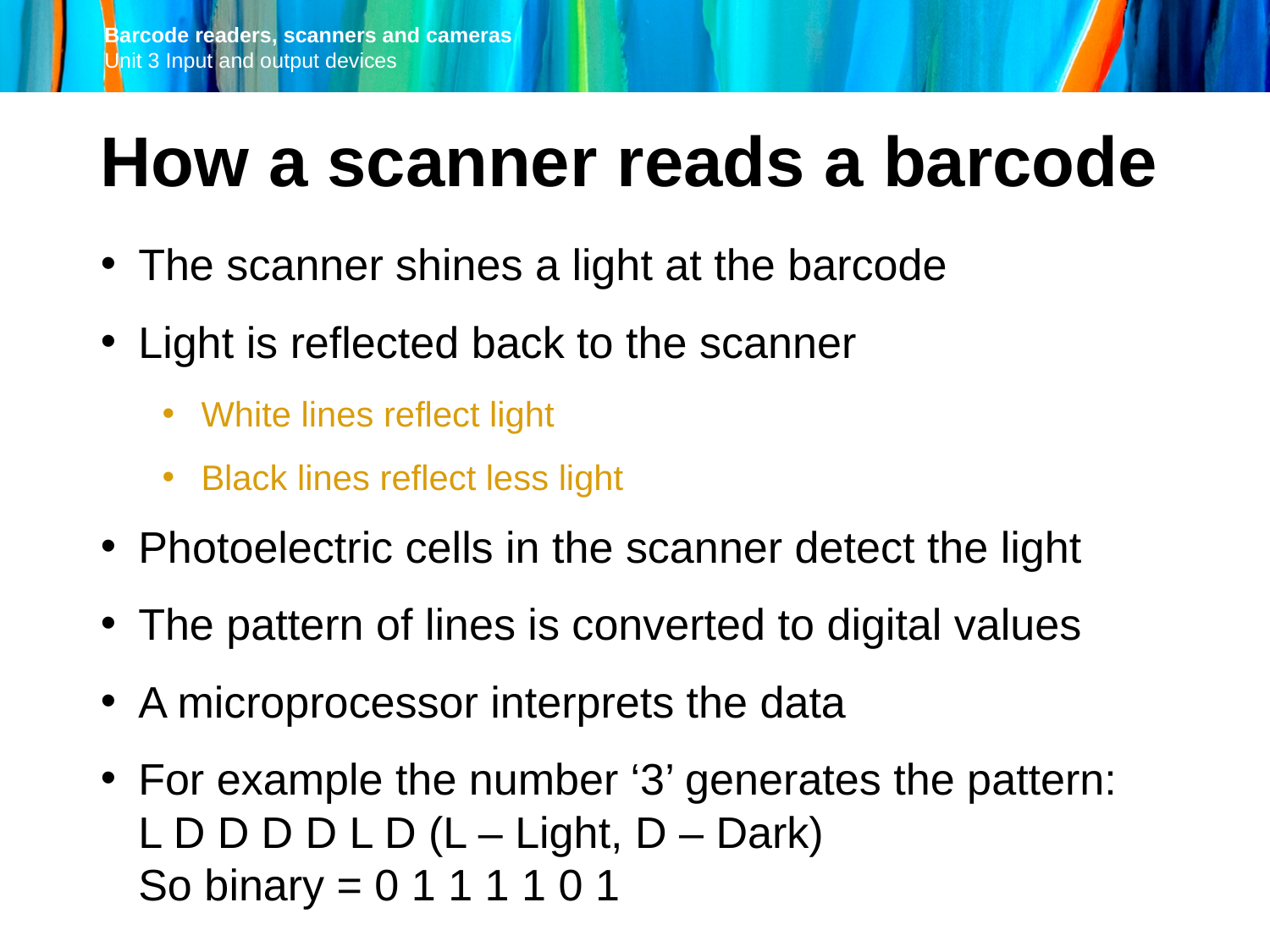

How a scanner reads a barcode
The scanner shines a light at the barcode
Light is reflected back to the scanner
White lines reflect light
Black lines reflect less light
Photoelectric cells in the scanner detect the light
The pattern of lines is converted to digital values
A microprocessor interprets the data
For example the number ‘3’ generates the pattern:
L D D D D L D (L – Light, D – Dark)
So binary = 0 1 1 1 1 0 1